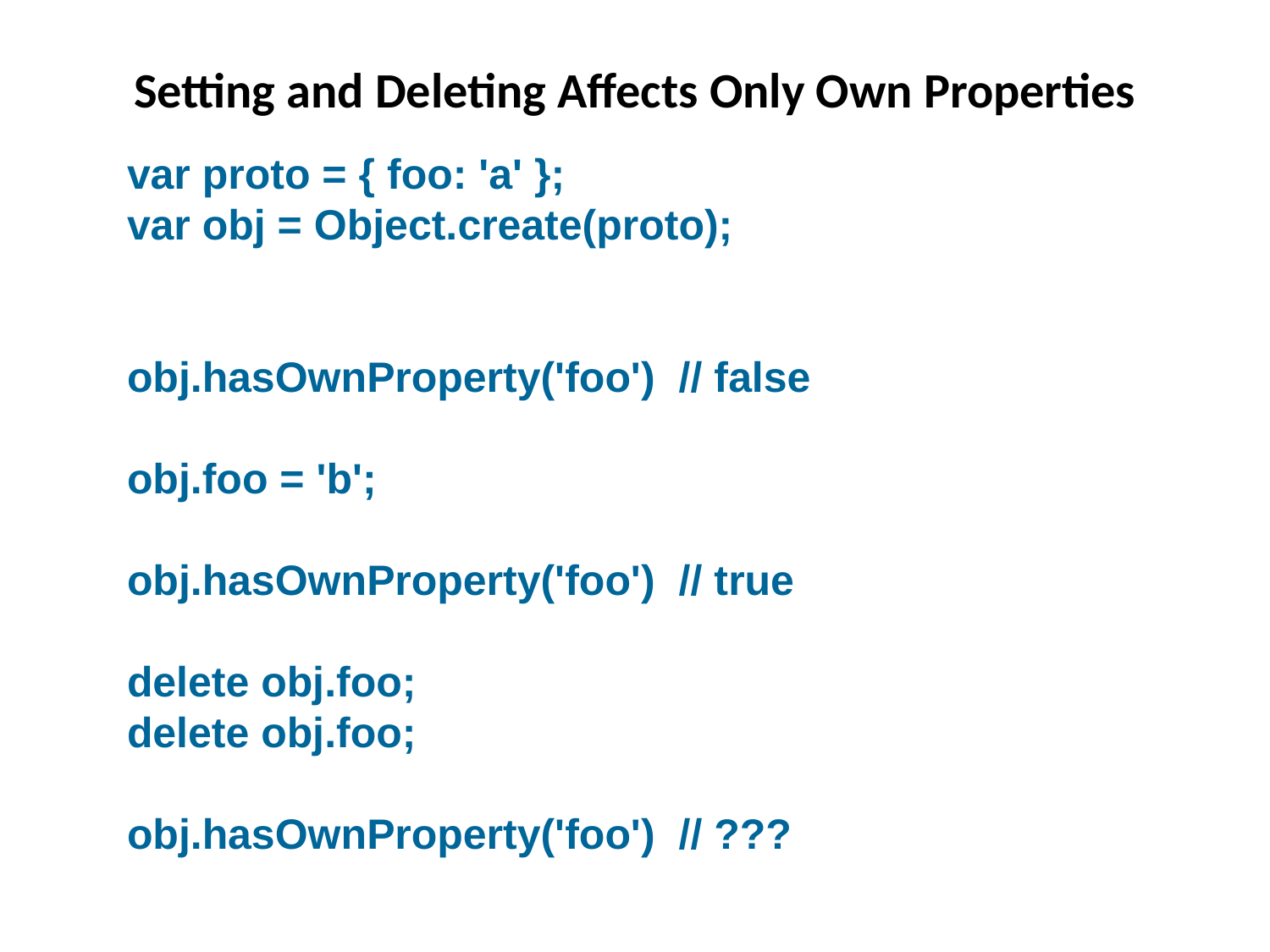

# Setting and Deleting Affects Only Own Properties
var proto = { foo: 'a' };
var obj = Object.create(proto);

obj.hasOwnProperty('foo')  // false

obj.foo = 'b';

obj.hasOwnProperty('foo')  // true

delete obj.foo;
delete obj.foo;

obj.hasOwnProperty('foo')  // ???